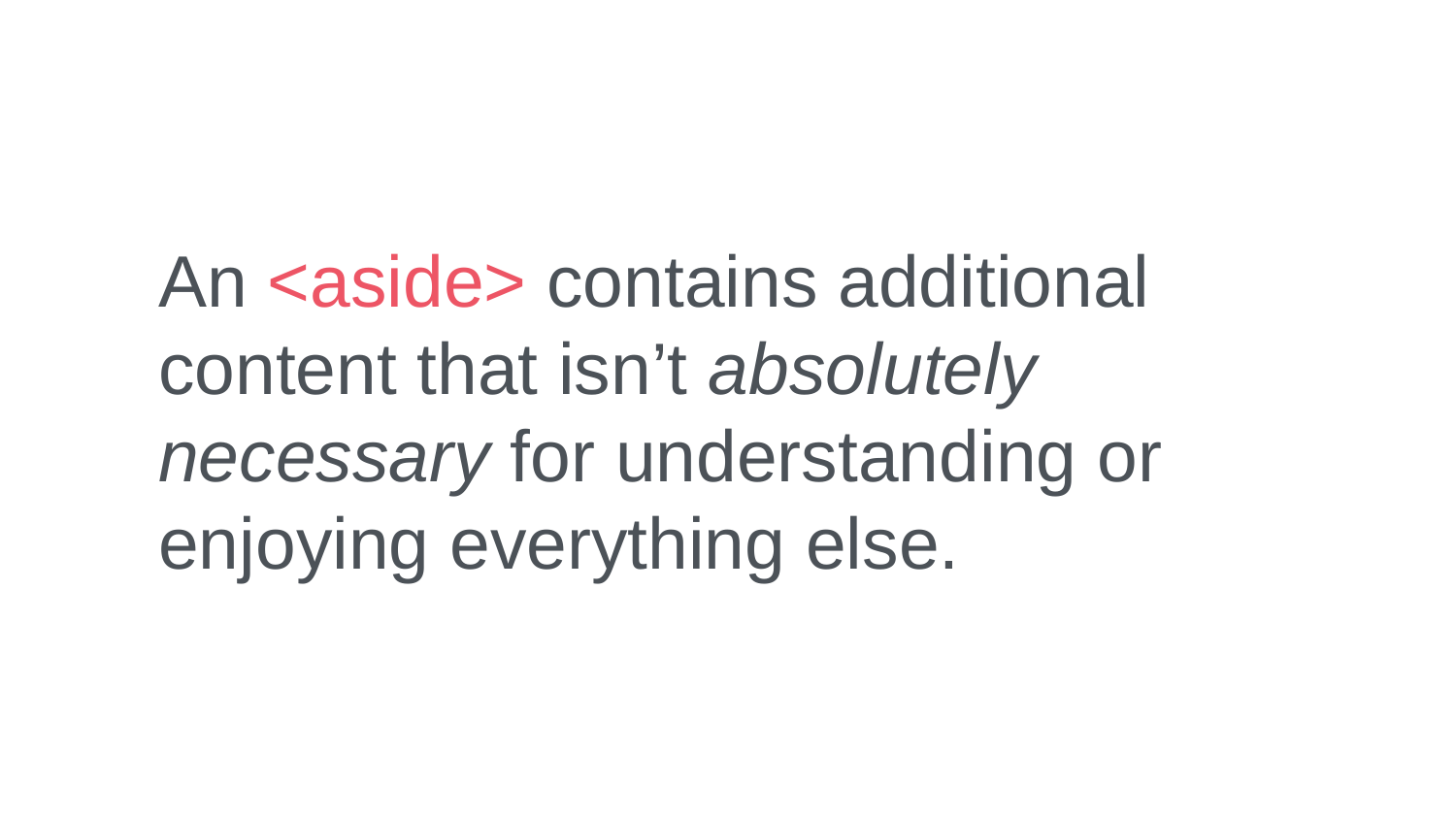

An <aside> contains additional content that isn’t absolutely necessary for understanding or enjoying everything else.